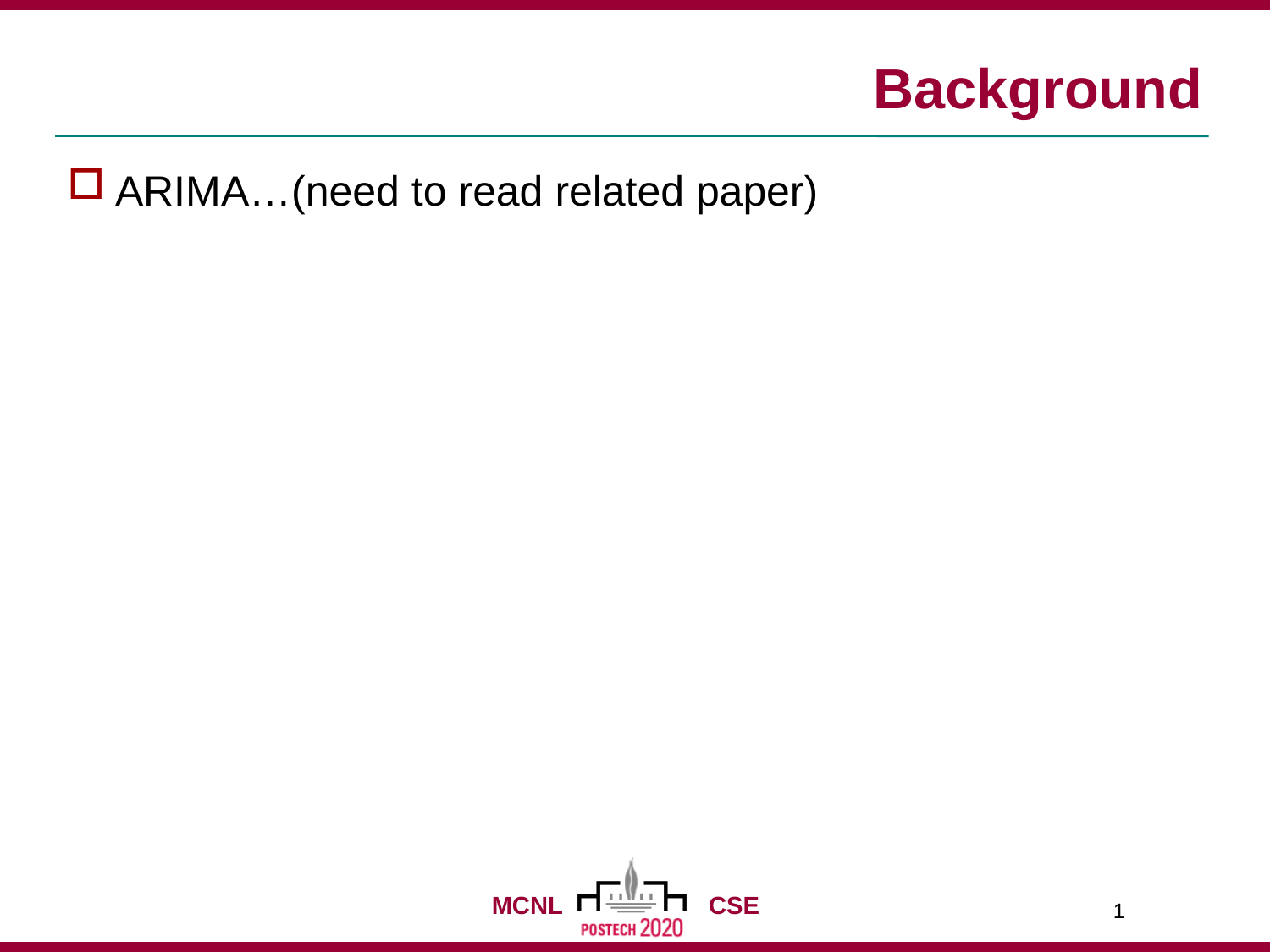

# Background
ARIMA…(need to read related paper)
1